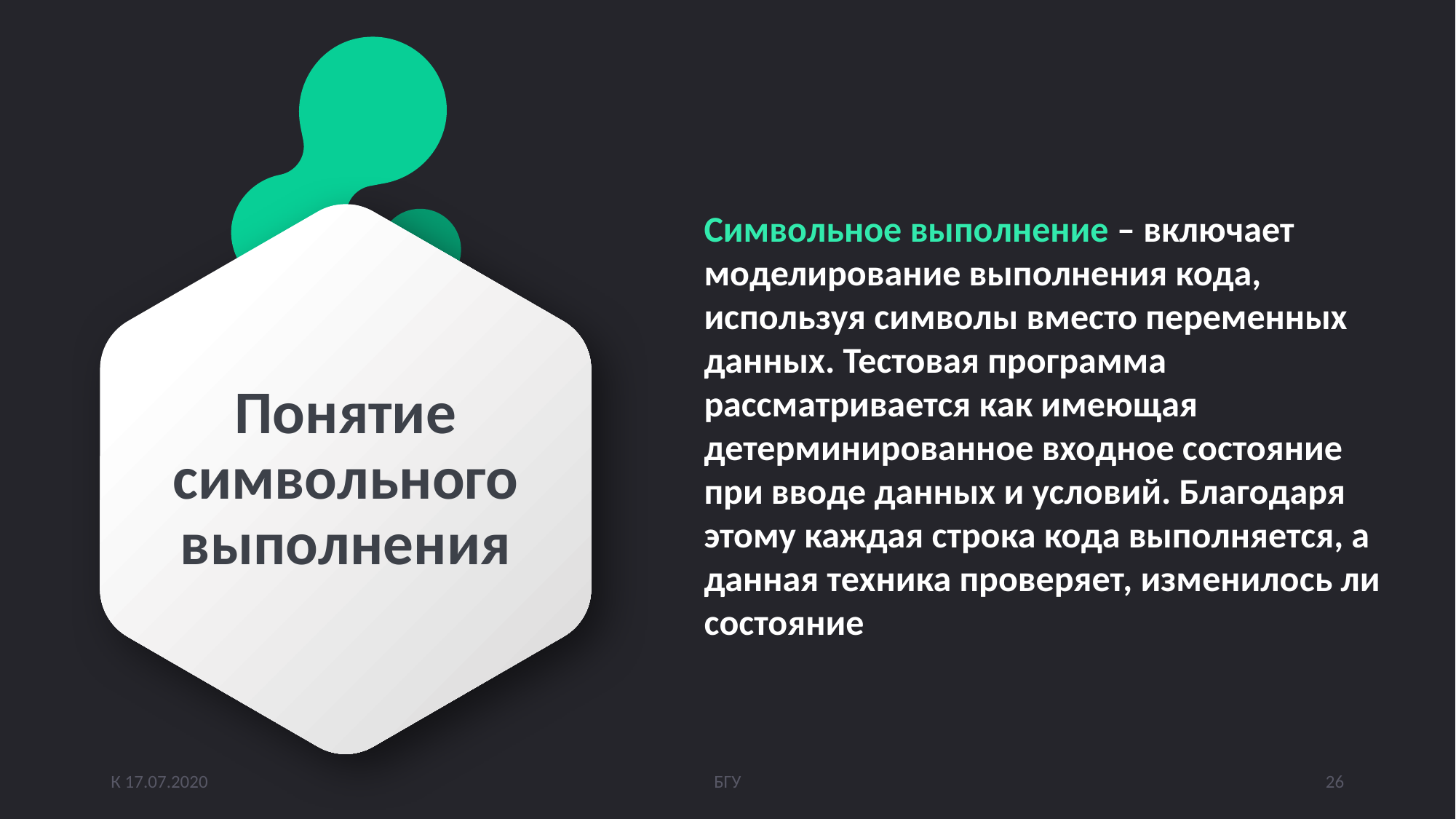

Символьное выполнение – включает моделирование выполнения кода, используя символы вместо переменных данных. Тестовая программа рассматривается как имеющая детерминированное входное состояние при вводе данных и условий. Благодаря этому каждая строка кода выполняется, а данная техника проверяет, изменилось ли состояние

# Понятие символьного выполнения
К 17.07.2020
БГУ
26